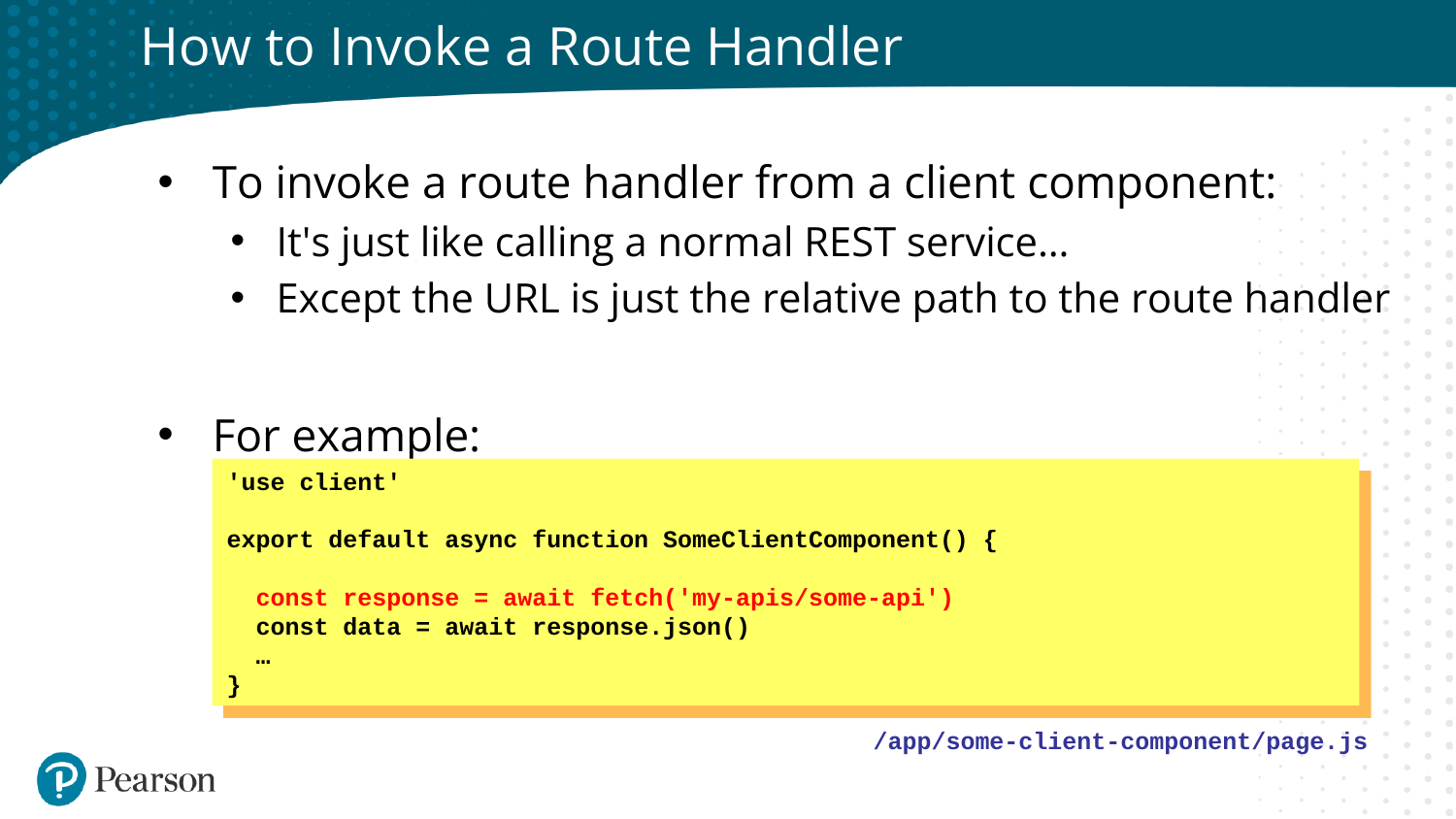

# How to Invoke a Route Handler
To invoke a route handler from a client component:
It's just like calling a normal REST service…
Except the URL is just the relative path to the route handler

For example:
'use client'

export default async function SomeClientComponent() {

  const response = await fetch('my-apis/some-api')
  const data = await response.json()
  …
}
/app/some-client-component/page.js